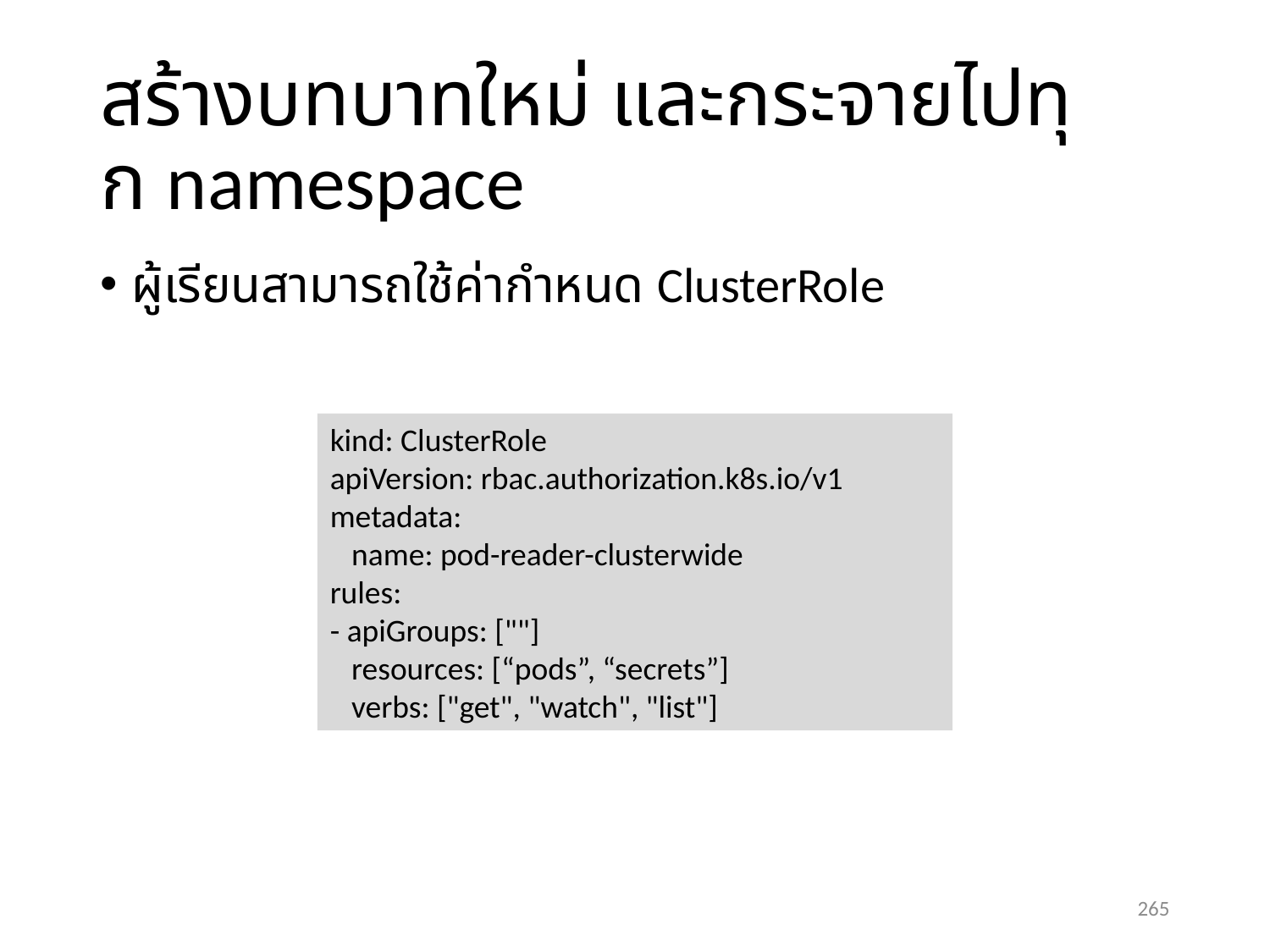

# สร้างบทบาทใหม่ และกระจายไปทุก namespace
ผู้เรียนสามารถใช้ค่ากำหนด ClusterRole
kind: ClusterRole
apiVersion: rbac.authorization.k8s.io/v1
metadata:
   name: pod-reader-clusterwide
rules:
- apiGroups: [""]
   resources: [“pods”, “secrets”]
   verbs: ["get", "watch", "list"]
265